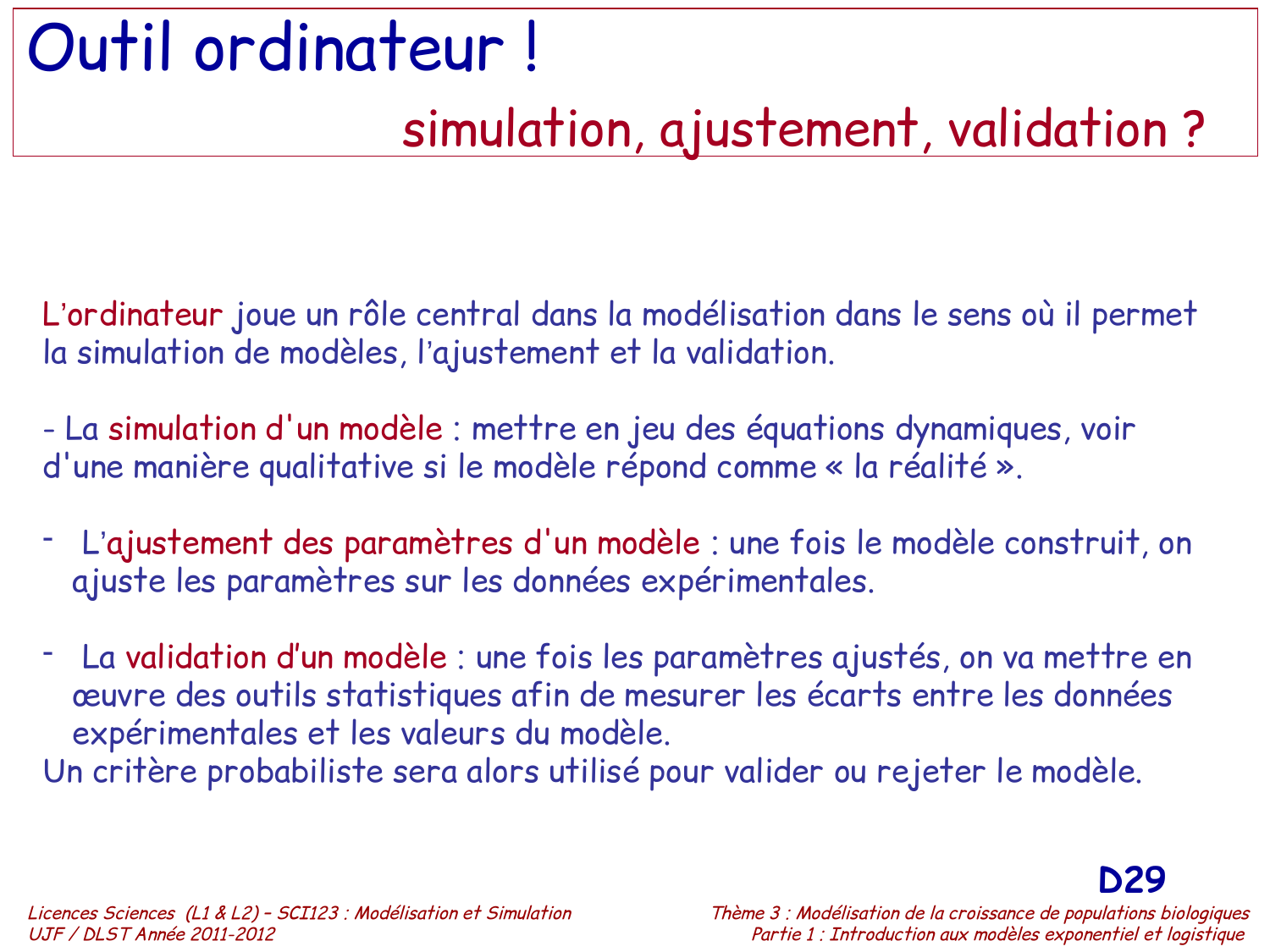

Outil ordinateur !
	simulation, ajustement, validation ?
L’ordinateur joue un rôle central dans la modélisation dans le sens où il permet la simulation de modèles, l’ajustement et la validation.

- La simulation d'un modèle : mettre en jeu des équations dynamiques, voir d'une manière qualitative si le modèle répond comme « la réalité ».

 L’ajustement des paramètres d'un modèle : une fois le modèle construit, on ajuste les paramètres sur les données expérimentales.

 La validation d’un modèle : une fois les paramètres ajustés, on va mettre en œuvre des outils statistiques afin de mesurer les écarts entre les données expérimentales et les valeurs du modèle.
Un critère probabiliste sera alors utilisé pour valider ou rejeter le modèle.